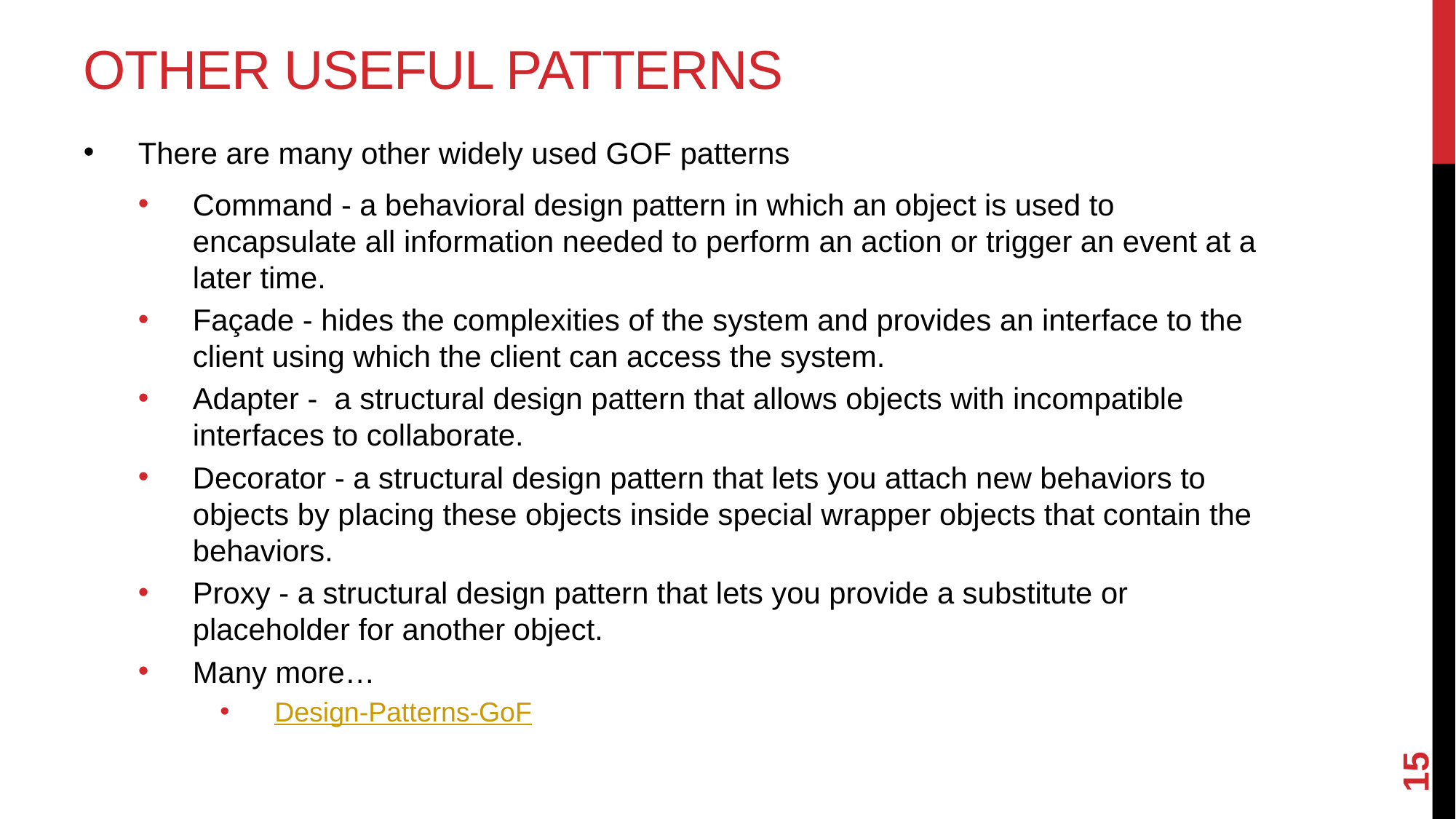

# Other useful patterns
There are many other widely used GOF patterns
Command - a behavioral design pattern in which an object is used to encapsulate all information needed to perform an action or trigger an event at a later time.
Façade - hides the complexities of the system and provides an interface to the client using which the client can access the system.
Adapter -  a structural design pattern that allows objects with incompatible interfaces to collaborate.
Decorator - a structural design pattern that lets you attach new behaviors to objects by placing these objects inside special wrapper objects that contain the behaviors.
Proxy - a structural design pattern that lets you provide a substitute or placeholder for another object.
Many more…
Design-Patterns-GoF

15